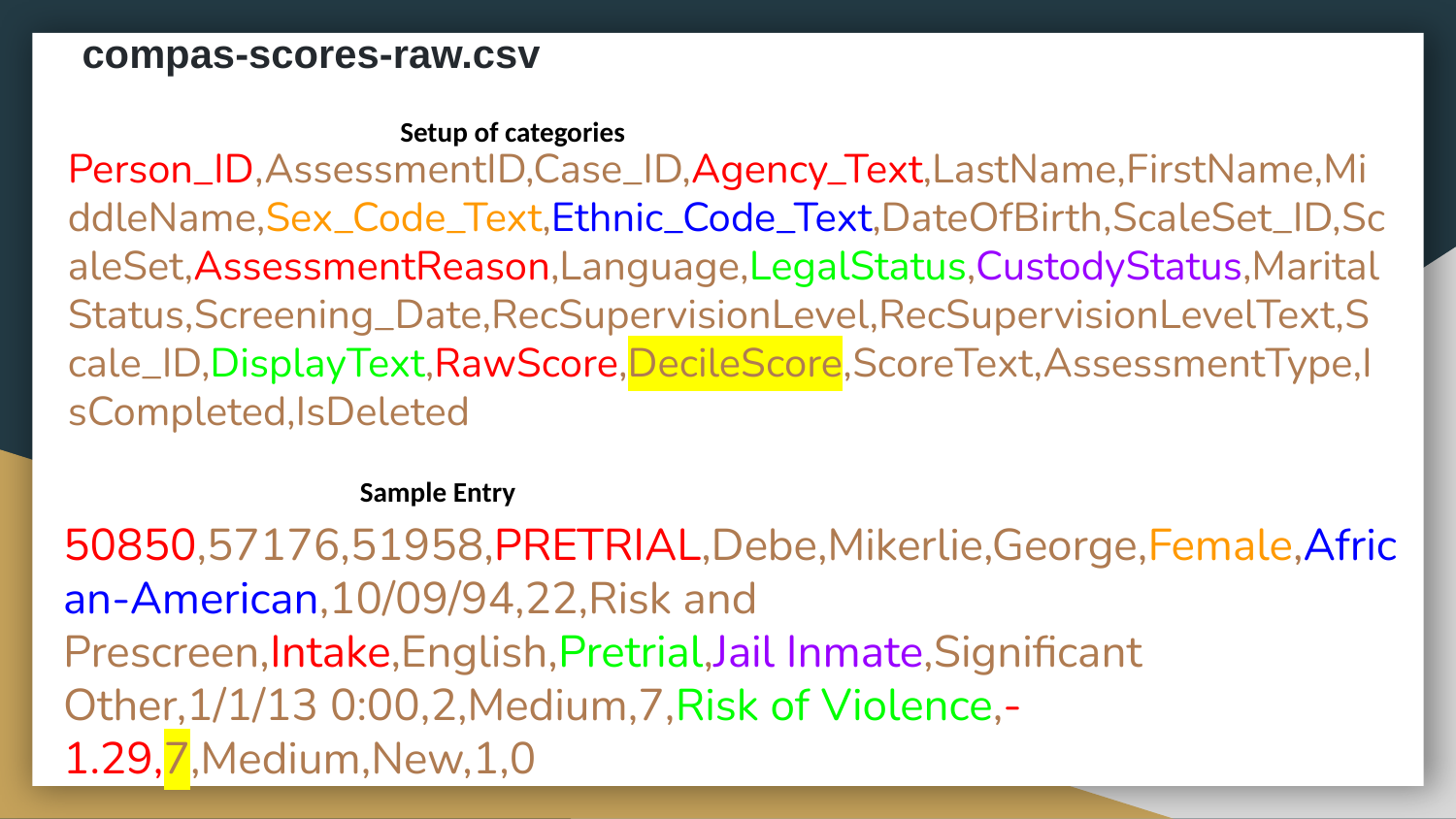

compas-scores-raw.csv
Setup of categories
# Person_ID,AssessmentID,Case_ID,Agency_Text,LastName,FirstName,MiddleName,Sex_Code_Text,Ethnic_Code_Text,DateOfBirth,ScaleSet_ID,ScaleSet,AssessmentReason,Language,LegalStatus,CustodyStatus,MaritalStatus,Screening_Date,RecSupervisionLevel,RecSupervisionLevelText,Scale_ID,DisplayText,RawScore,DecileScore,ScoreText,AssessmentType,IsCompleted,IsDeleted

Sample Entry
50850,57176,51958,PRETRIAL,Debe,Mikerlie,George,Female,African-American,10/09/94,22,Risk and Prescreen,Intake,English,Pretrial,Jail Inmate,Significant Other,1/1/13 0:00,2,Medium,7,Risk of Violence,-1.29,7,Medium,New,1,0